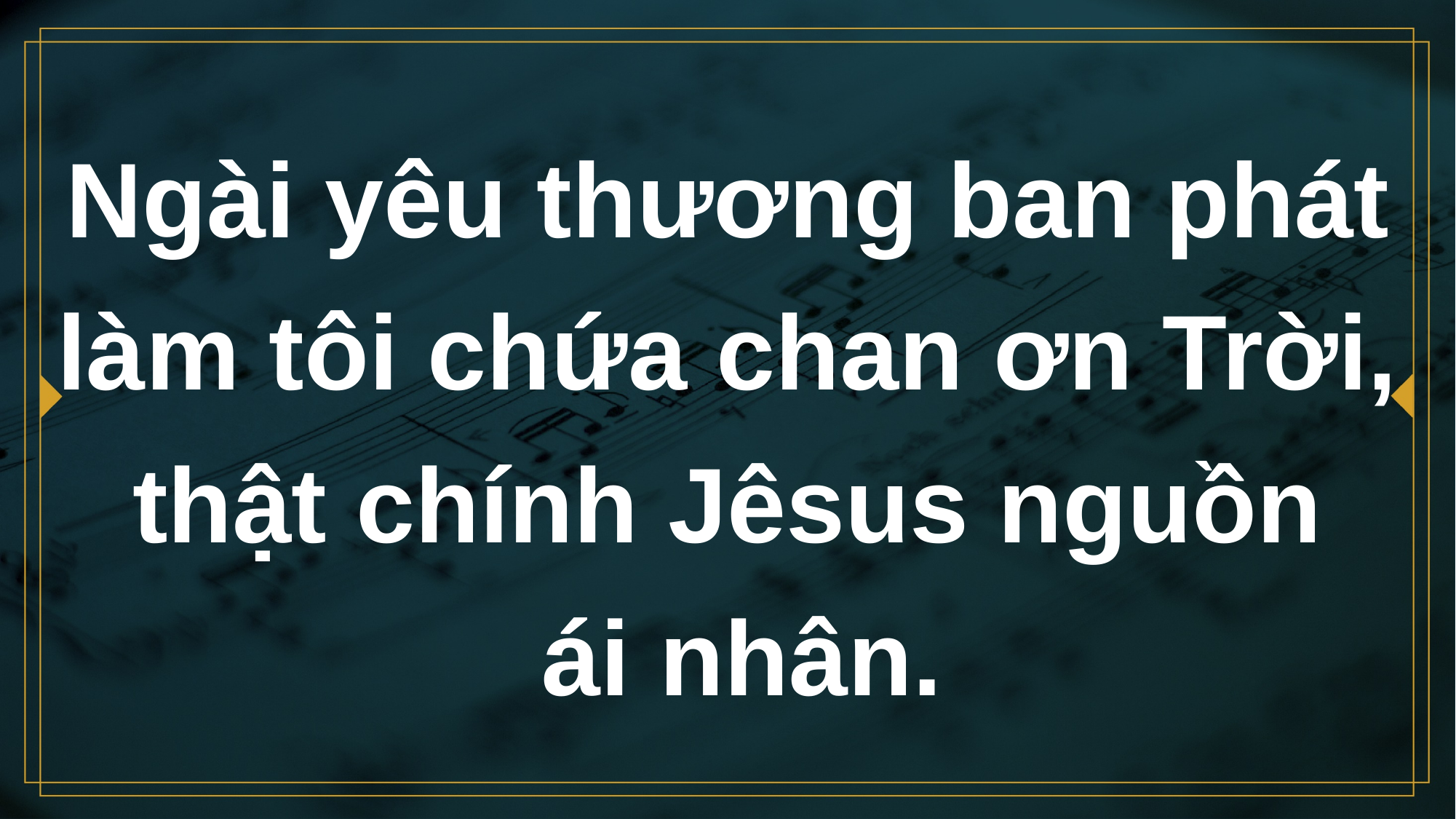

# Ngài yêu thương ban phát làm tôi chứa chan ơn Trời, thật chính Jêsus nguồn ái nhân.